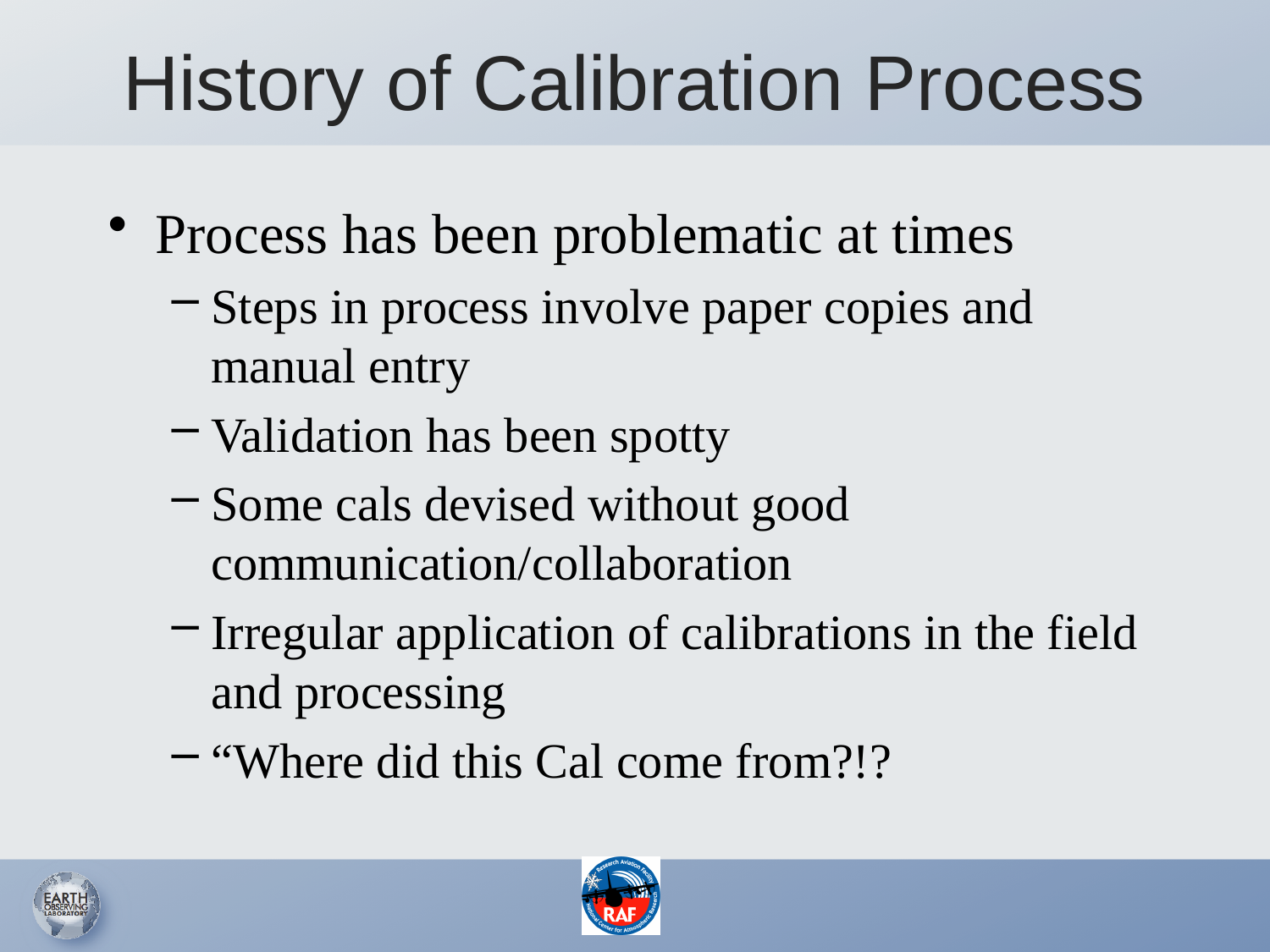

# History of Calibration Process
Process has been problematic at times
Steps in process involve paper copies and manual entry
Validation has been spotty
Some cals devised without good communication/collaboration
Irregular application of calibrations in the field and processing
“Where did this Cal come from?!?